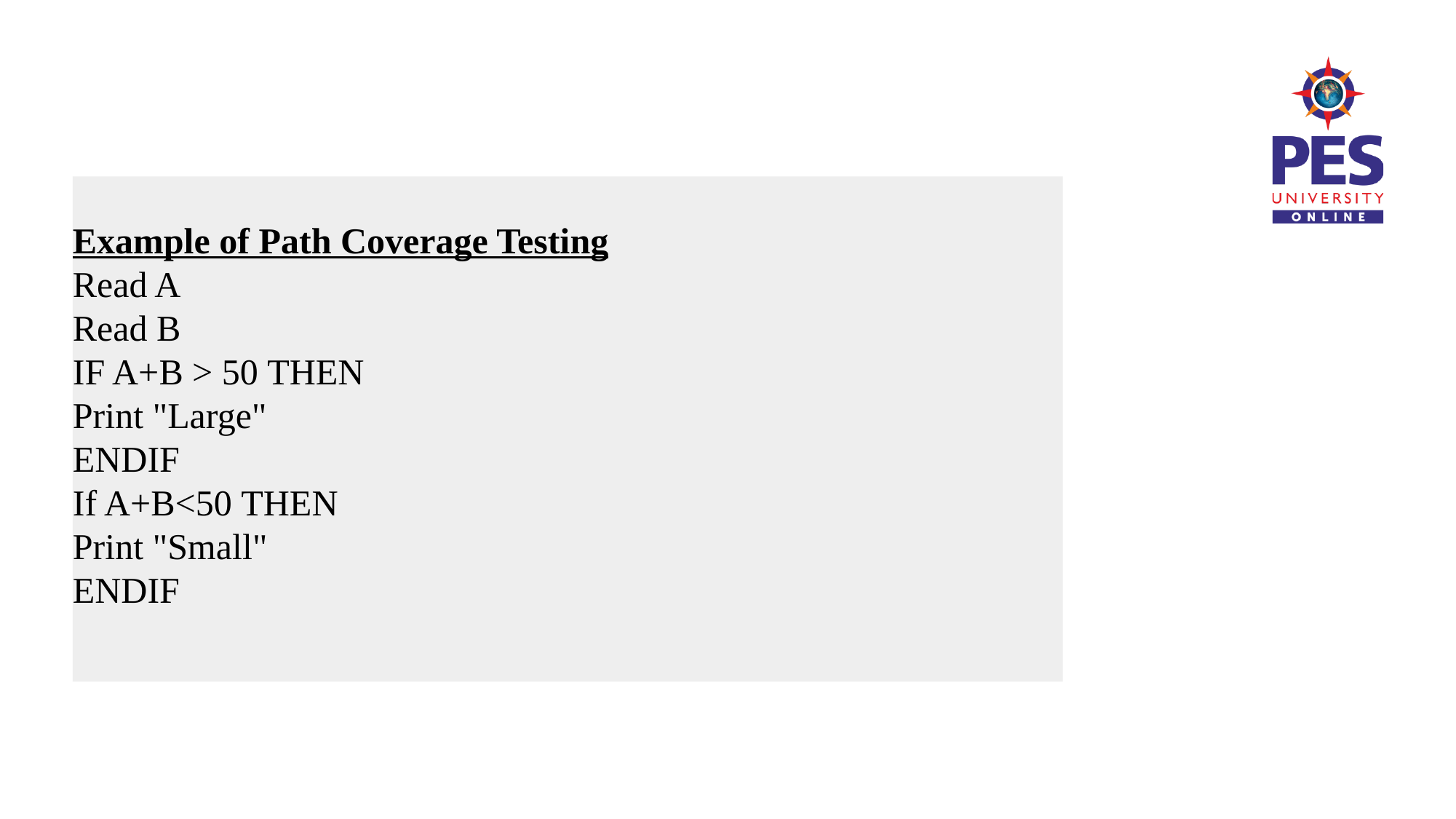

#
Example of Path Coverage Testing
Read A  
Read B 
IF A+B > 50 THEN  
Print "Large"  
ENDIF 
If A+B<50 THEN  
Print "Small"  
ENDIF